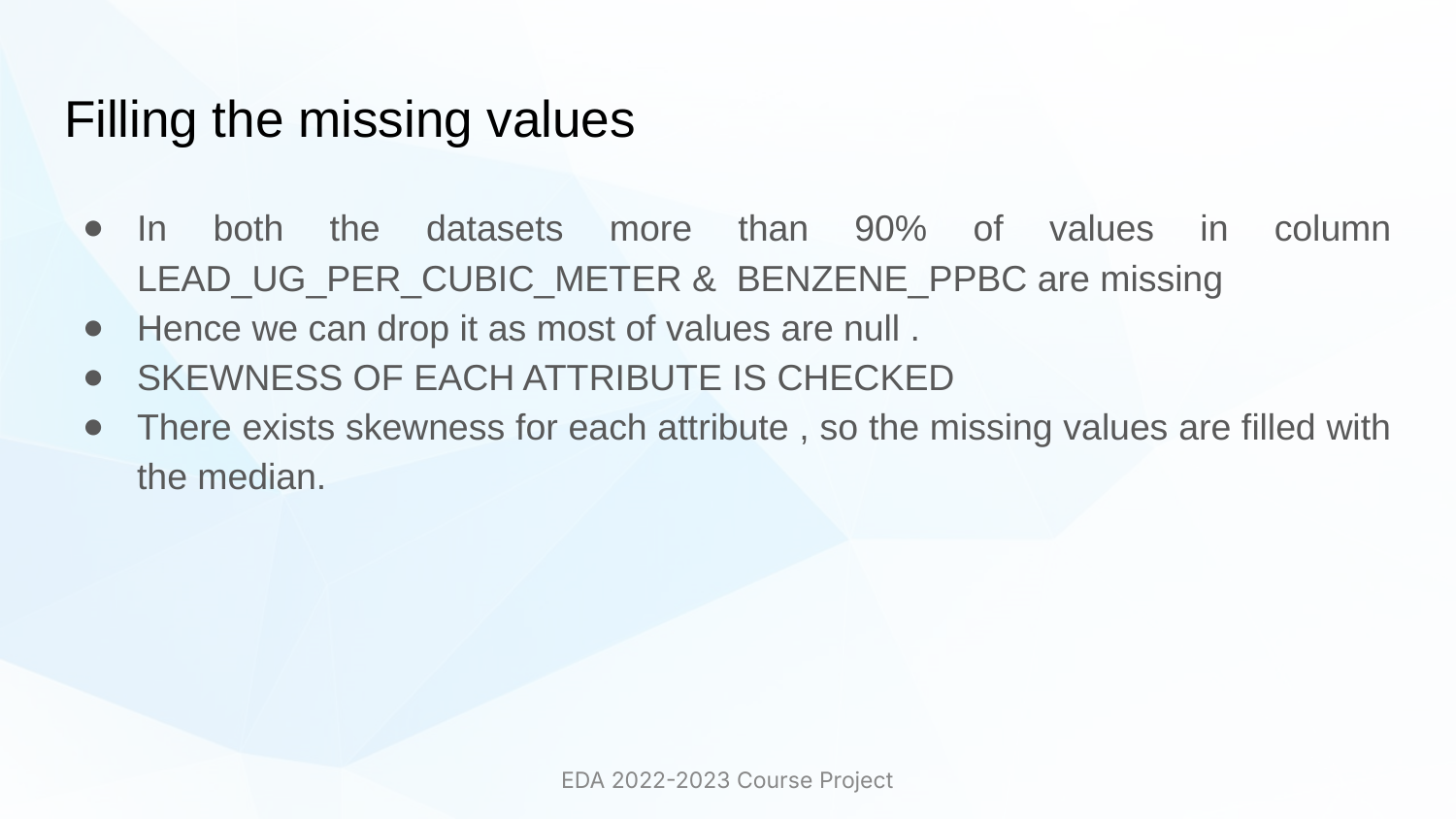

# Filling the missing values
In both the datasets more than 90% of values in column LEAD_UG_PER_CUBIC_METER &  BENZENE_PPBC are missing
Hence we can drop it as most of values are null .
SKEWNESS OF EACH ATTRIBUTE IS CHECKED
There exists skewness for each attribute , so the missing values are filled with the median.